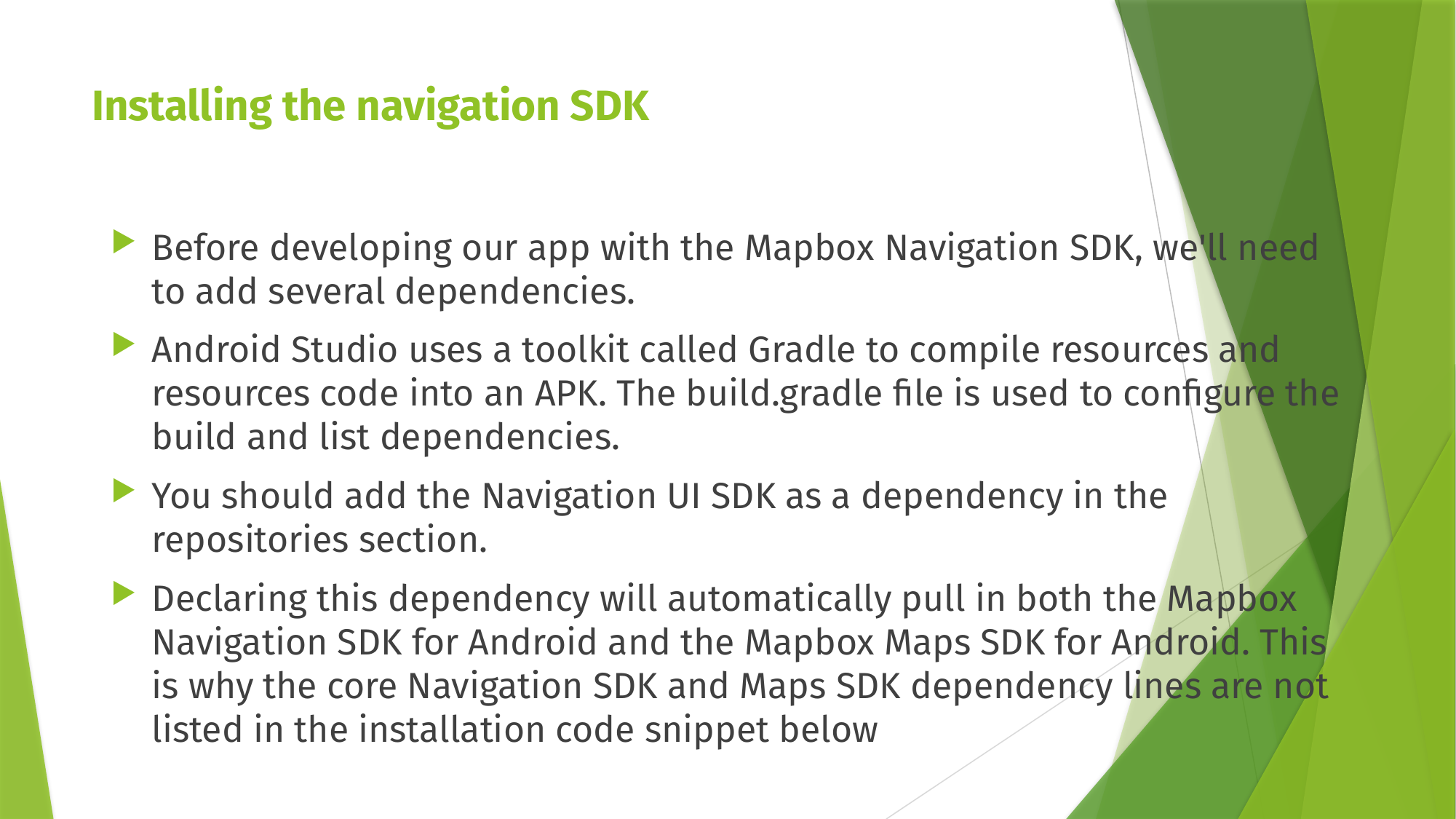

# Installing the navigation SDK
Before developing our app with the Mapbox Navigation SDK, we'll need to add several dependencies.
Android Studio uses a toolkit called Gradle to compile resources and resources code into an APK. The build.gradle file is used to configure the build and list dependencies.
You should add the Navigation UI SDK as a dependency in the repositories section.
Declaring this dependency will automatically pull in both the Mapbox Navigation SDK for Android and the Mapbox Maps SDK for Android. This is why the core Navigation SDK and Maps SDK dependency lines are not listed in the installation code snippet below